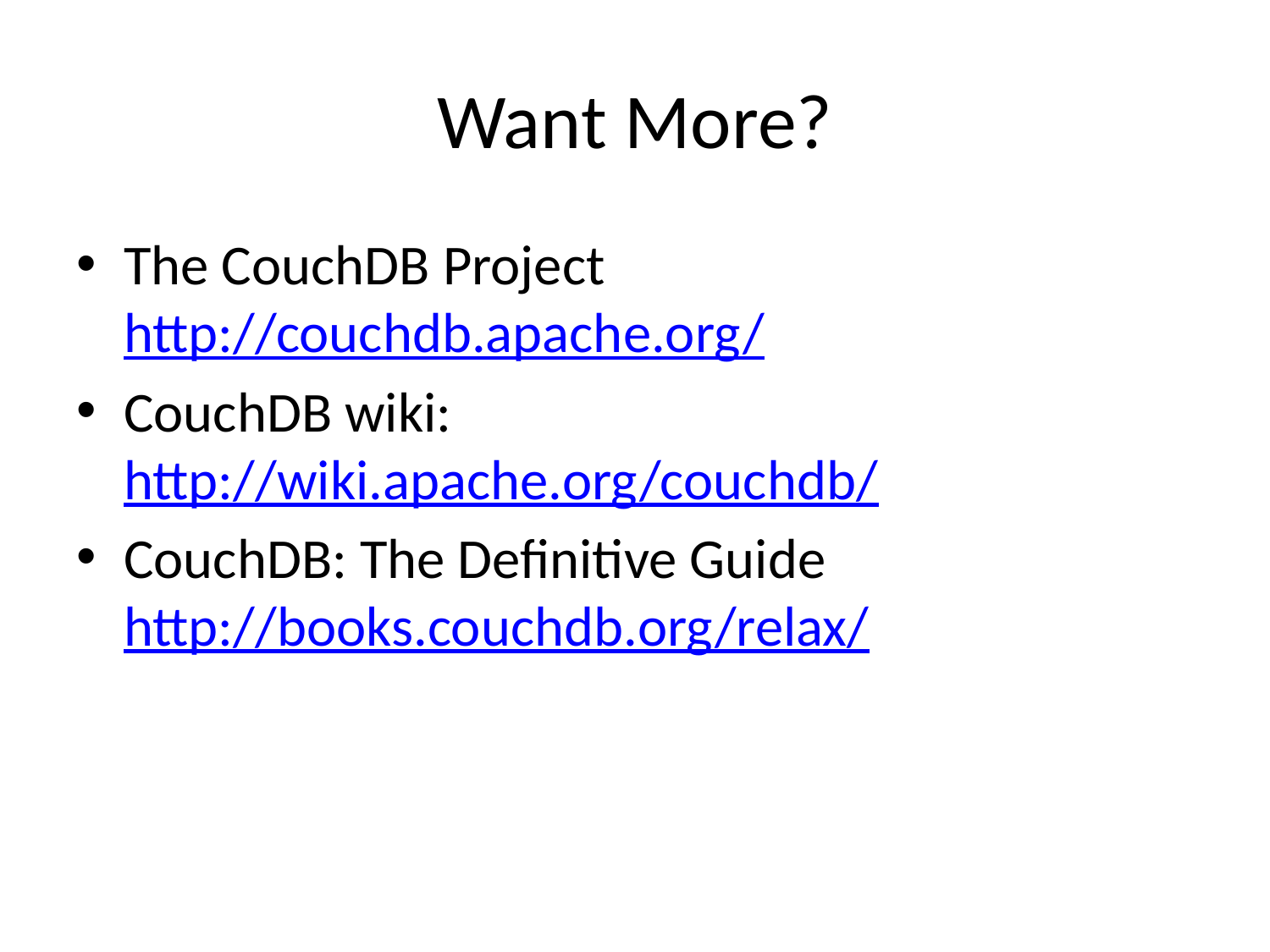

# Want More?
The CouchDB Project http://couchdb.apache.org/
CouchDB wiki: http://wiki.apache.org/couchdb/
CouchDB: The Definitive Guide http://books.couchdb.org/relax/